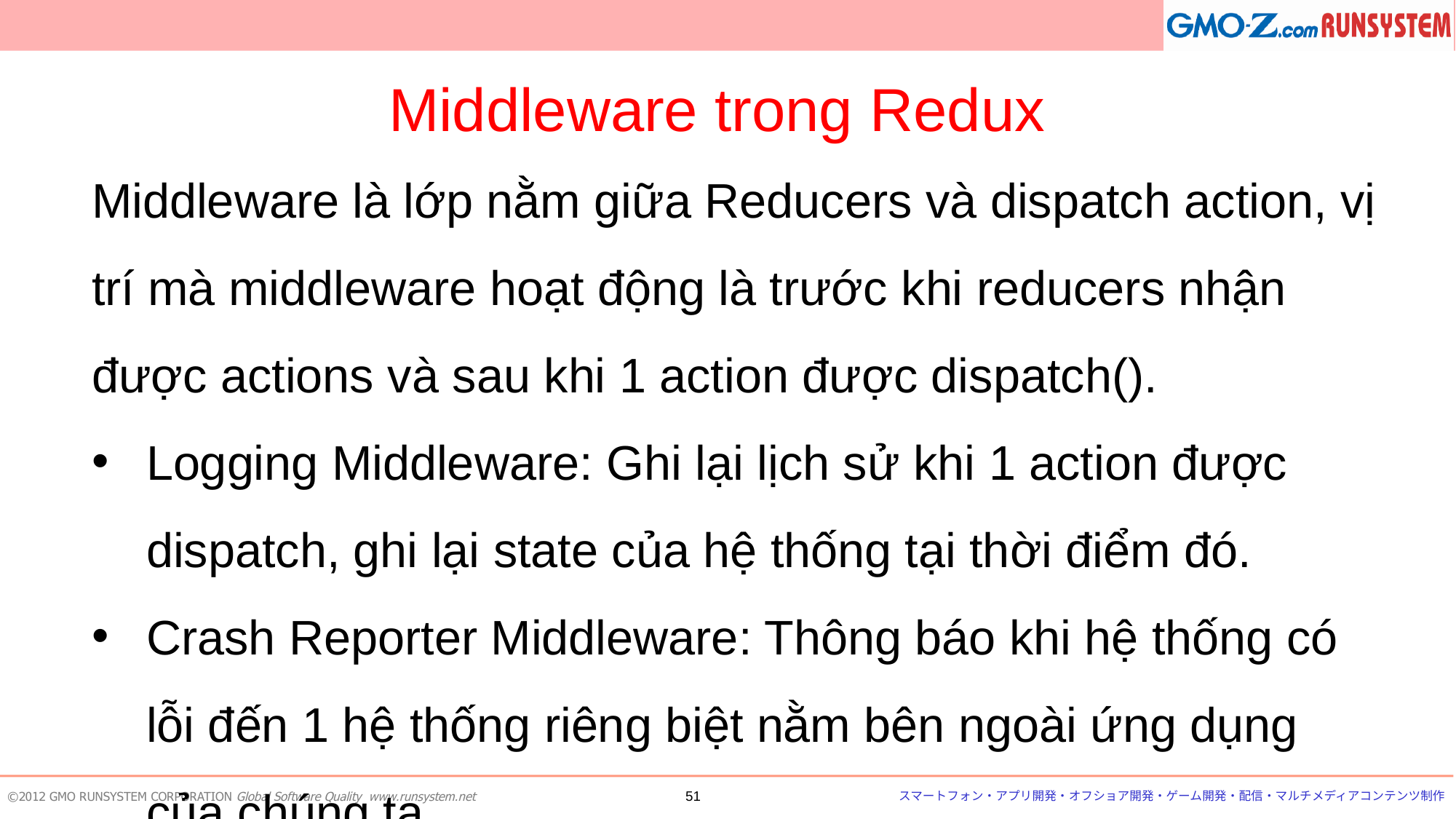

# Middleware trong Redux
Middleware là lớp nằm giữa Reducers và dispatch action, vị trí mà middleware hoạt động là trước khi reducers nhận được actions và sau khi 1 action được dispatch().
Logging Middleware: Ghi lại lịch sử khi 1 action được dispatch, ghi lại state của hệ thống tại thời điểm đó.
Crash Reporter Middleware: Thông báo khi hệ thống có lỗi đến 1 hệ thống riêng biệt nằm bên ngoài ứng dụng của chúng ta.